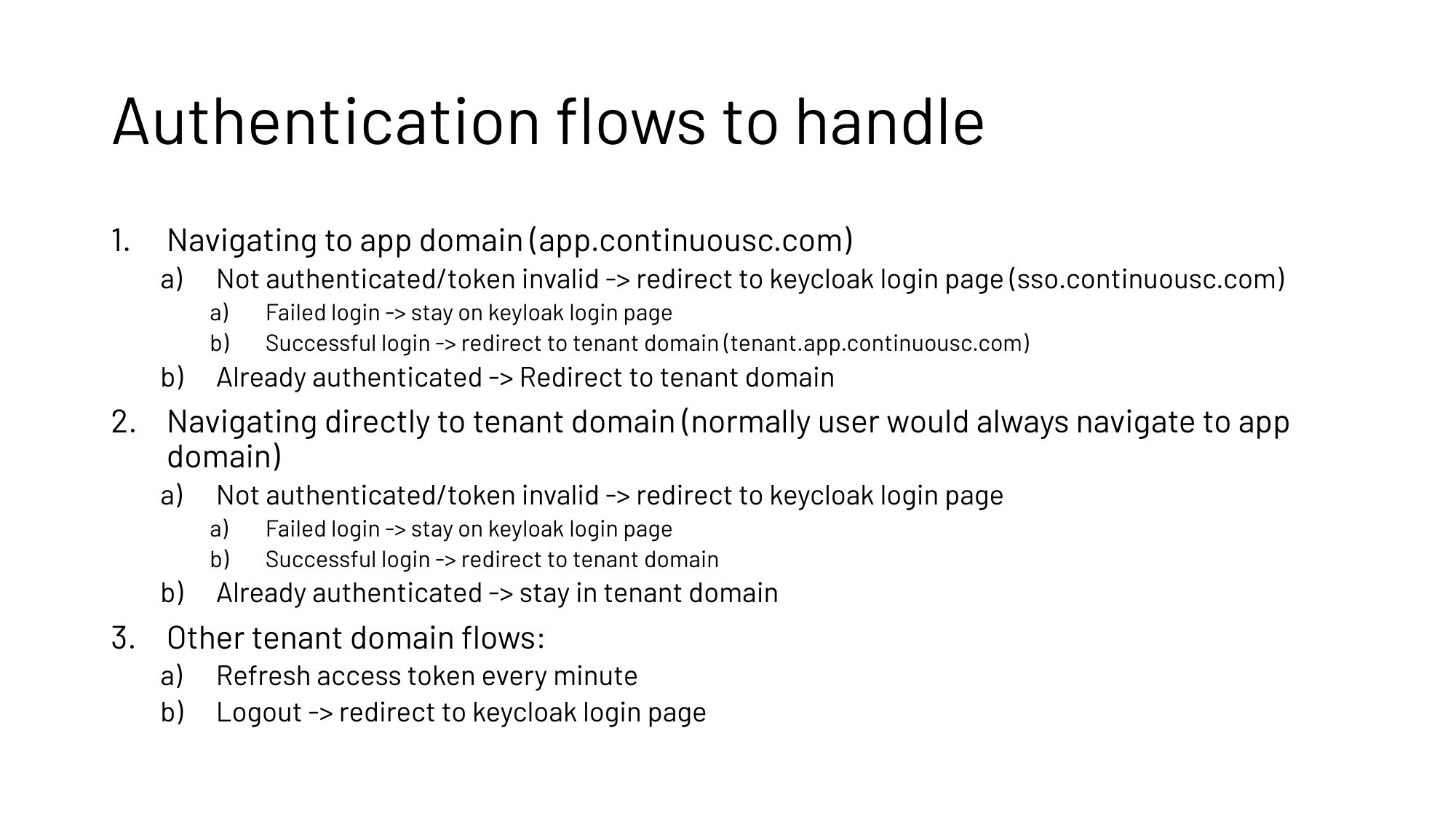

# Authentication flows to handle
Navigating to app domain (app.continuousc.com)
Not authenticated/token invalid -> redirect to keycloak login page (sso.continuousc.com)
Failed login -> stay on keyloak login page
Successful login -> redirect to tenant domain (tenant.app.continuousc.com)
Already authenticated -> Redirect to tenant domain
Navigating directly to tenant domain (normally user would always navigate to app domain)
Not authenticated/token invalid -> redirect to keycloak login page
Failed login -> stay on keyloak login page
Successful login -> redirect to tenant domain
Already authenticated -> stay in tenant domain
Other tenant domain flows:
Refresh access token every minute
Logout -> redirect to keycloak login page